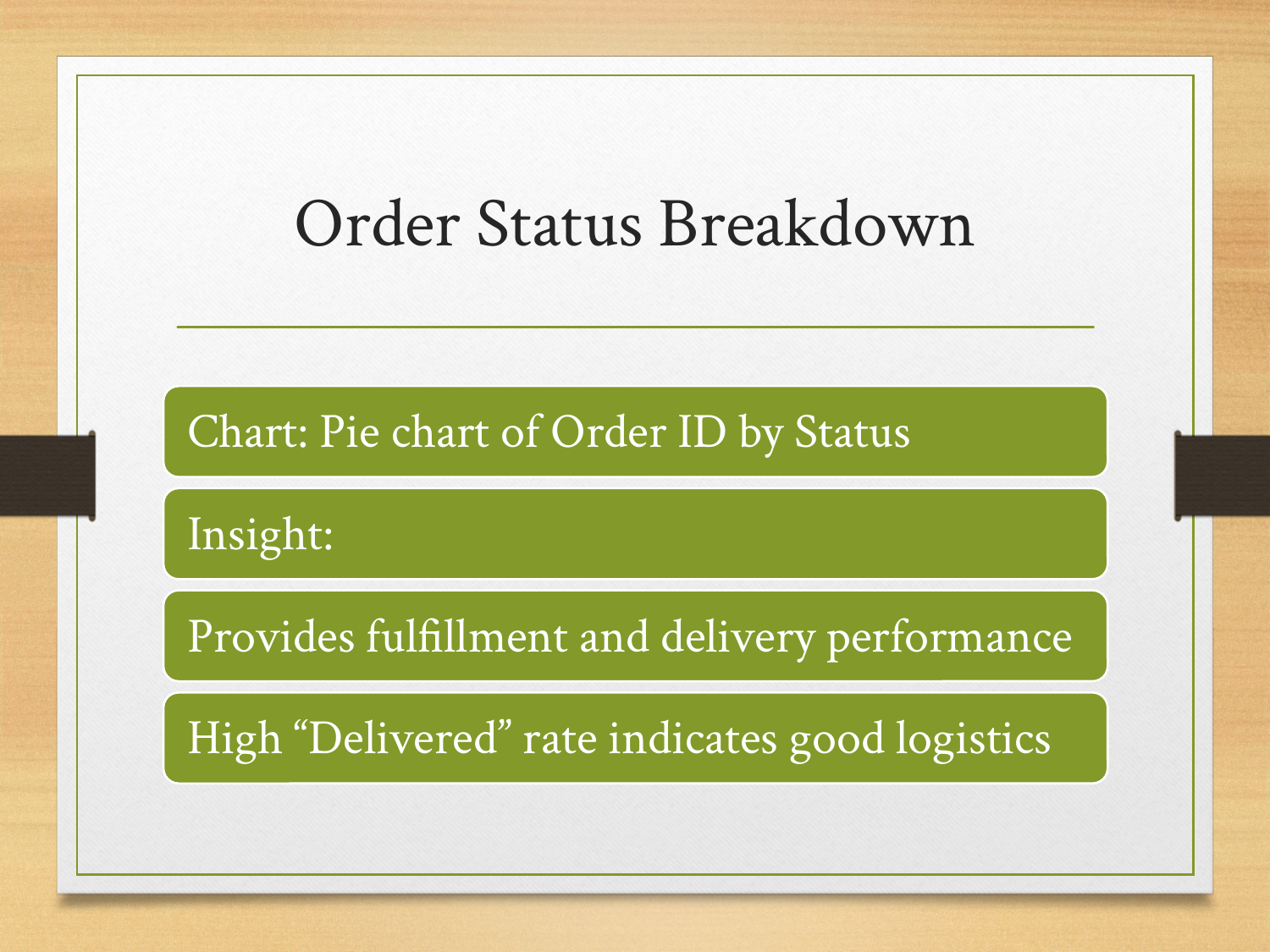

# Order Status Breakdown
Chart: Pie chart of Order ID by Status
Insight:
Provides fulfillment and delivery performance
High “Delivered” rate indicates good logistics